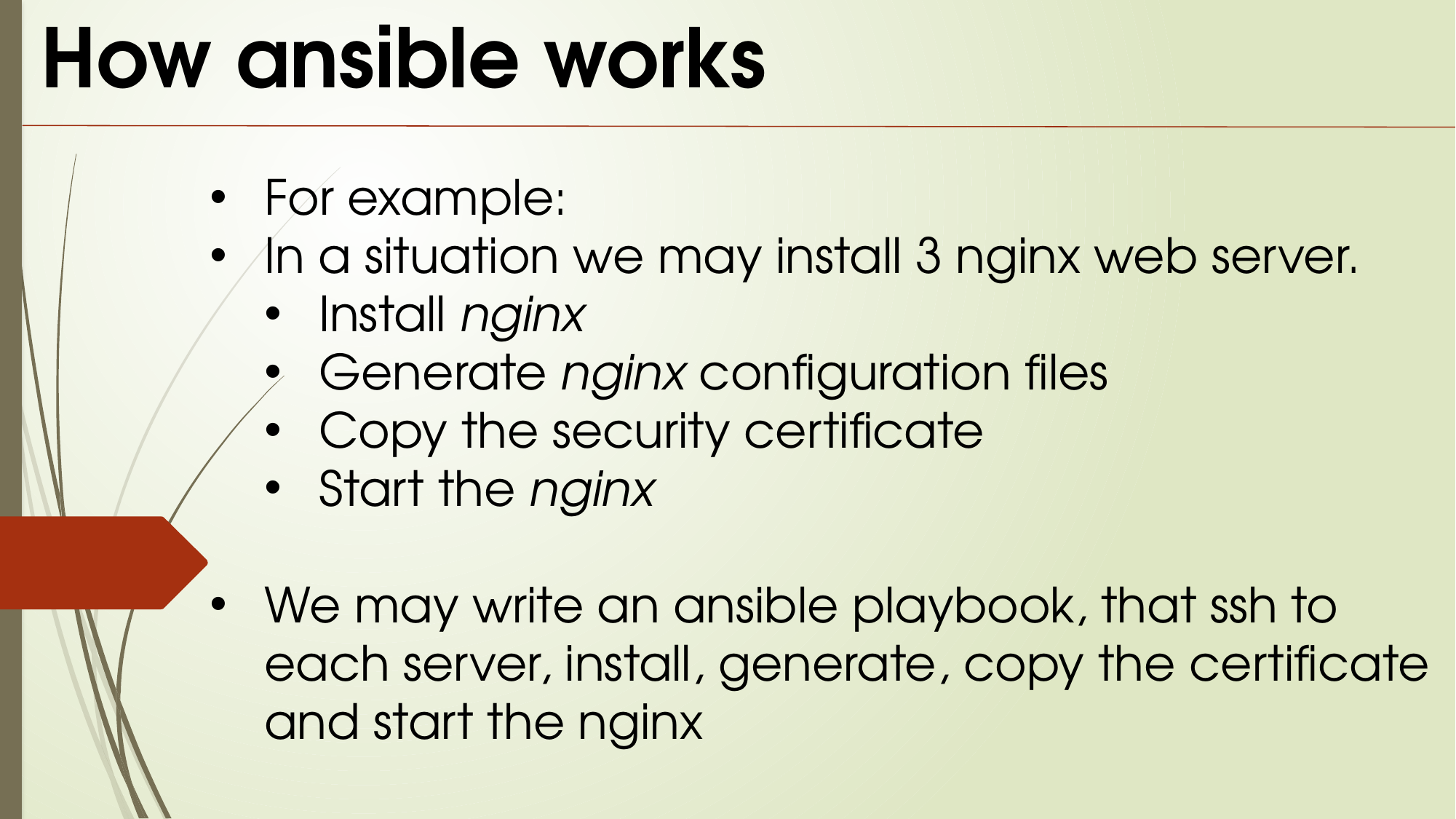

How ansible works
For example:
In a situation we may install 3 nginx web server.
Install nginx
Generate nginx configuration files
Copy the security certificate
Start the nginx

We may write an ansible playbook, that ssh to
each server, install, generate, copy the certificate
and start the nginx